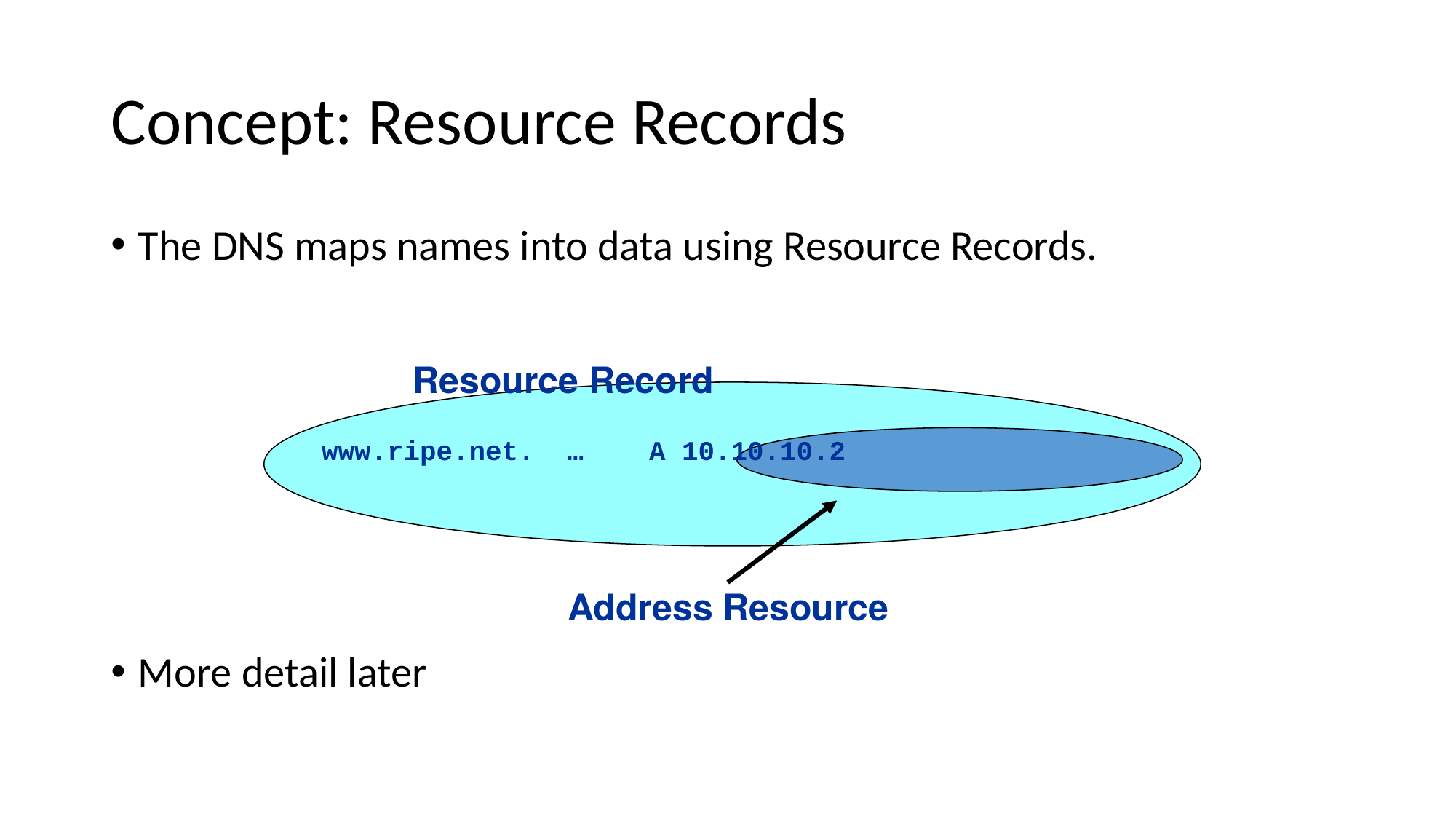

# Concept: Resource Records
The DNS maps names into data using Resource Records.

More detail later
Resource Record

www.ripe.net.  …    A 10.10.10.2

Address Resource